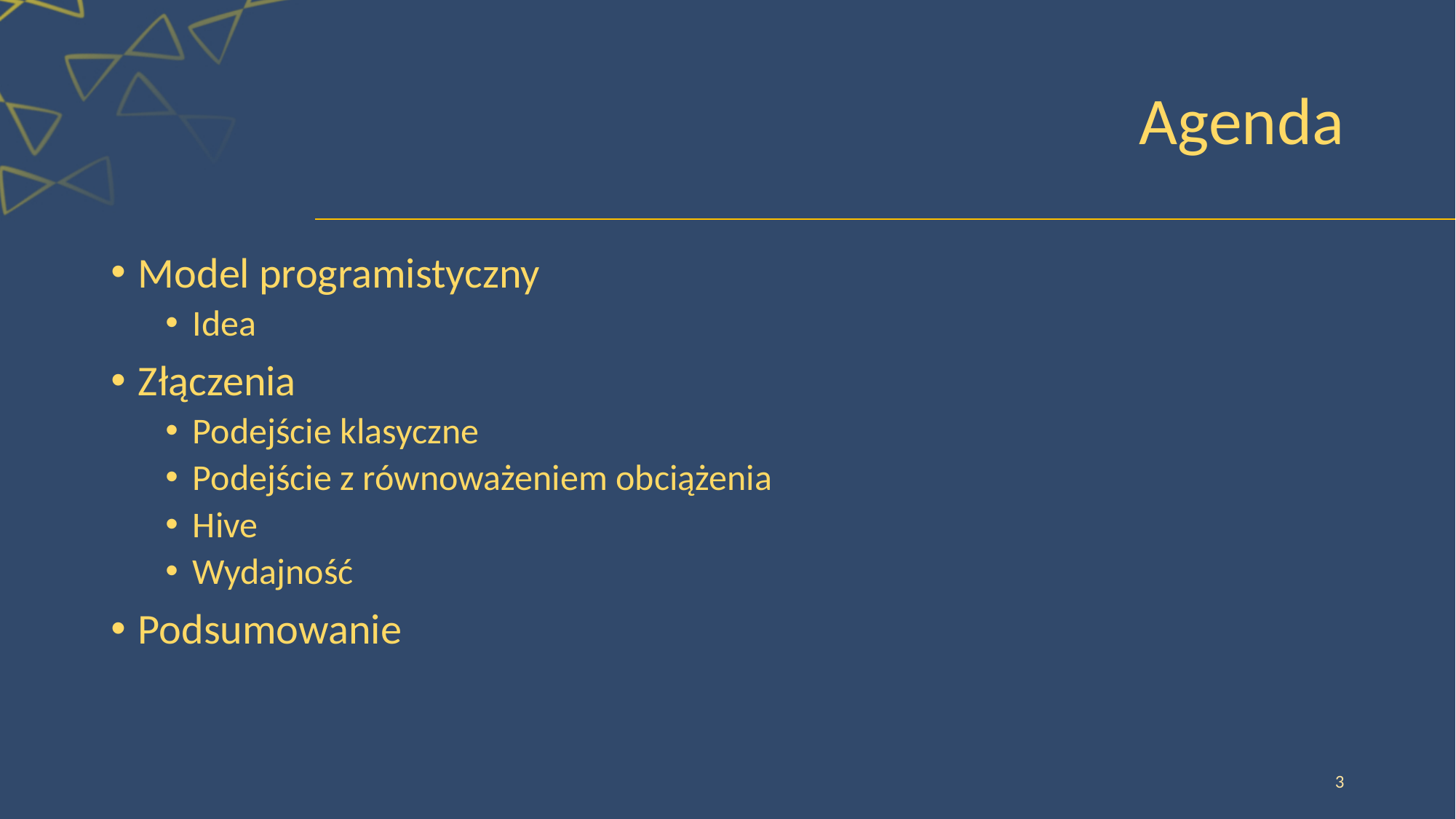

# Agenda
Model programistyczny
Idea
Złączenia
Podejście klasyczne
Podejście z równoważeniem obciążenia
Hive
Wydajność
Podsumowanie

3